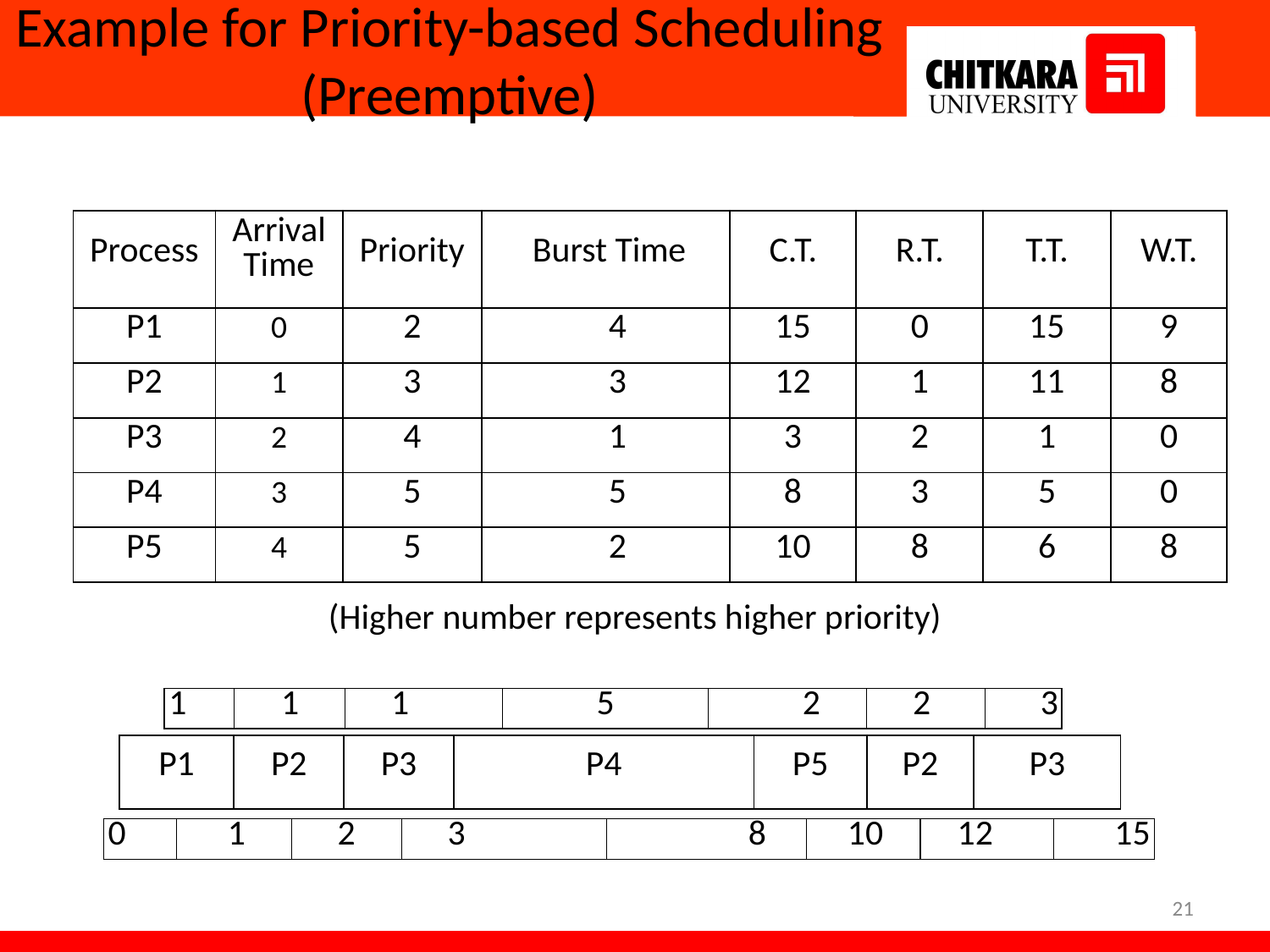

# Example for Priority-based Scheduling (Preemptive)
| Process | Arrival Time | Priority | Burst Time | C.T. | R.T. | T.T. | W.T. |
| --- | --- | --- | --- | --- | --- | --- | --- |
| P1 | 0 | 2 | 4 | 15 | 0 | 15 | 9 |
| P2 | 1 | 3 | 3 | 12 | 1 | 11 | 8 |
| P3 | 2 | 4 | 1 | 3 | 2 | 1 | 0 |
| P4 | 3 | 5 | 5 | 8 | 3 | 5 | 0 |
| P5 | 4 | 5 | 2 | 10 | 8 | 6 | 8 |
(Higher number represents higher priority)
| 1 | 1 | 1 | 5 | 2 | 2 | 3 |
| --- | --- | --- | --- | --- | --- | --- |
| P1 | P2 | P3 | P4 | P5 | P2 | P3 |
| --- | --- | --- | --- | --- | --- | --- |
| 0 | 1 | 2 | 3 | 8 | 10 | 12 | 15 |
| --- | --- | --- | --- | --- | --- | --- | --- |
21